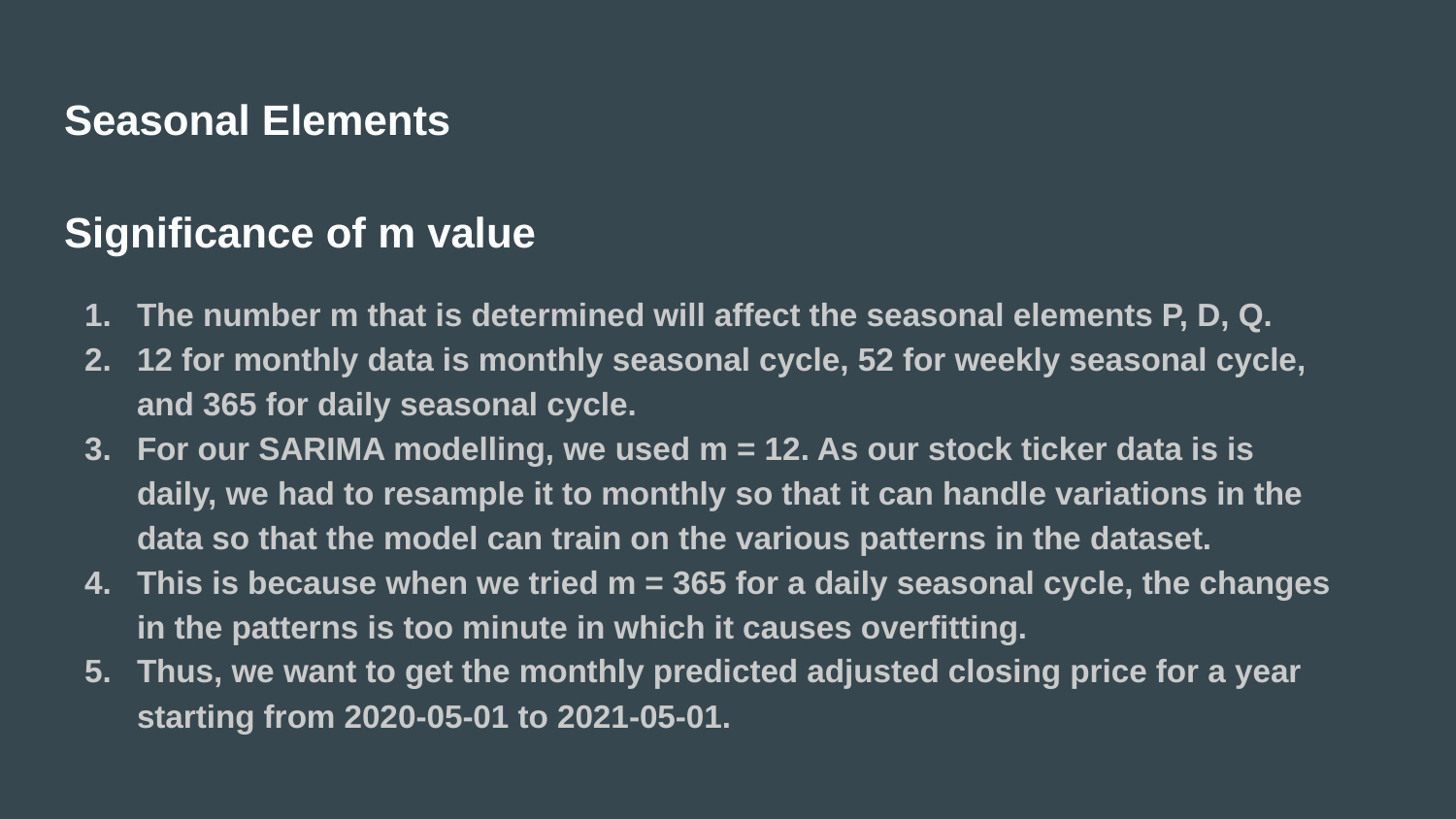

# Seasonal Elements

Significance of m value
The number m that is determined will affect the seasonal elements P, D, Q.
12 for monthly data is monthly seasonal cycle, 52 for weekly seasonal cycle, and 365 for daily seasonal cycle.
For our SARIMA modelling, we used m = 12. As our stock ticker data is is daily, we had to resample it to monthly so that it can handle variations in the data so that the model can train on the various patterns in the dataset.
This is because when we tried m = 365 for a daily seasonal cycle, the changes in the patterns is too minute in which it causes overfitting.
Thus, we want to get the monthly predicted adjusted closing price for a year starting from 2020-05-01 to 2021-05-01.